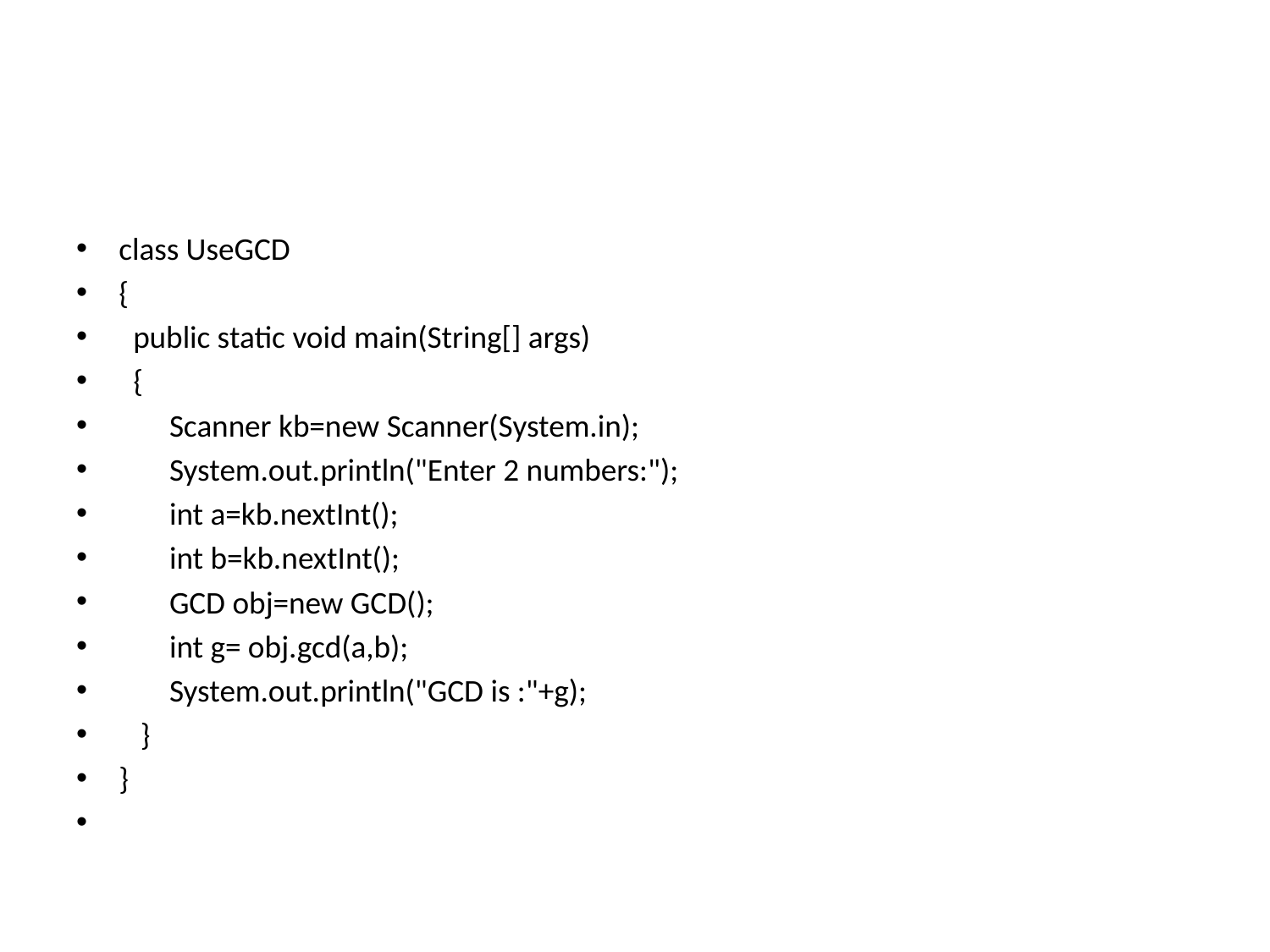

#
class UseGCD
{
  public static void main(String[] args)
  {
       Scanner kb=new Scanner(System.in);
       System.out.println("Enter 2 numbers:");
       int a=kb.nextInt();
       int b=kb.nextInt();
       GCD obj=new GCD();
       int g= obj.gcd(a,b);
       System.out.println("GCD is :"+g);
   }
}